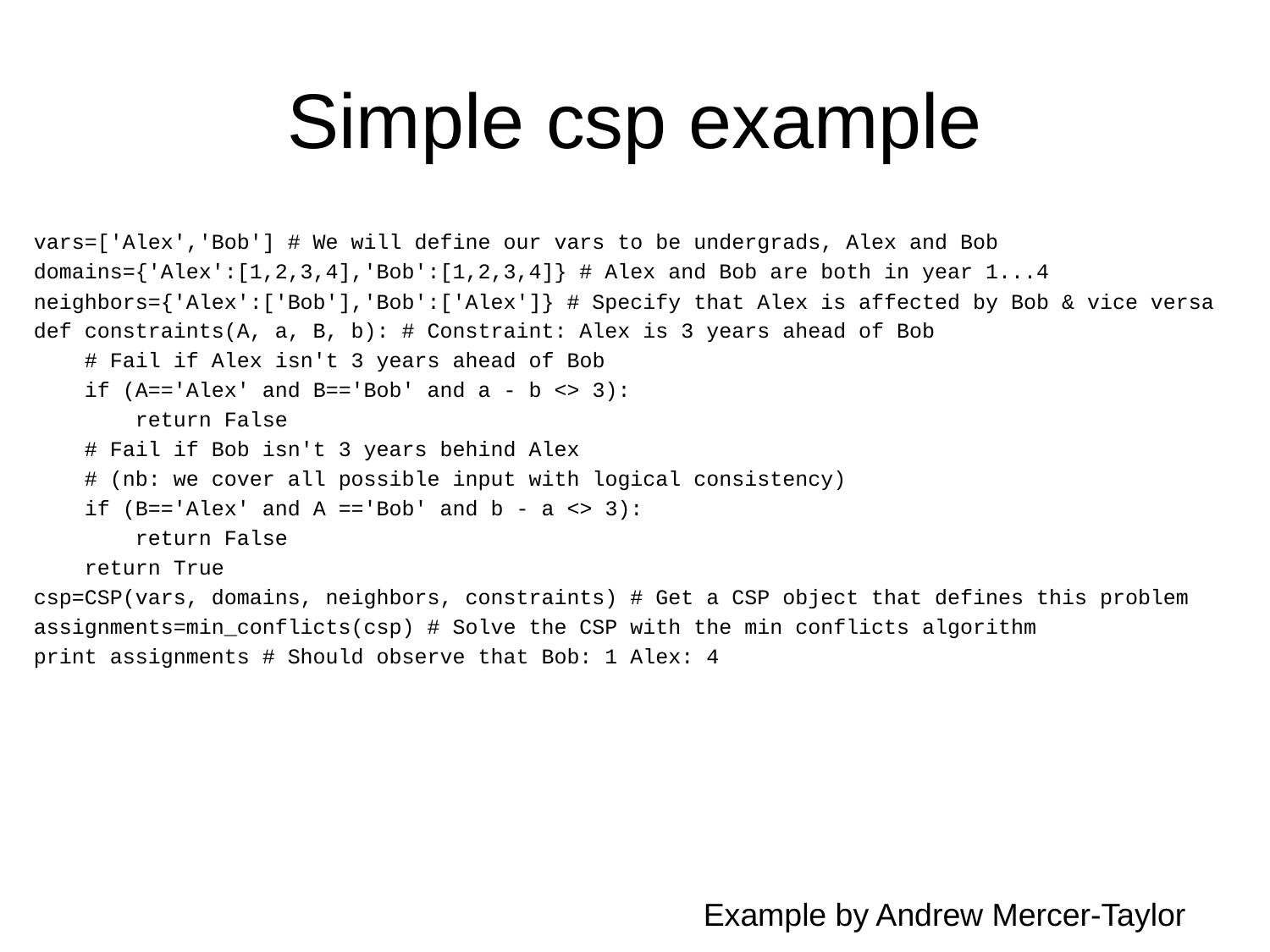

# Simple csp example
vars=['Alex','Bob'] # We will define our vars to be undergrads, Alex and Bob
domains={'Alex':[1,2,3,4],'Bob':[1,2,3,4]} # Alex and Bob are both in year 1...4
neighbors={'Alex':['Bob'],'Bob':['Alex']} # Specify that Alex is affected by Bob & vice versa
def constraints(A, a, B, b): # Constraint: Alex is 3 years ahead of Bob
    # Fail if Alex isn't 3 years ahead of Bob
    if (A=='Alex' and B=='Bob' and a - b <> 3):
        return False
    # Fail if Bob isn't 3 years behind Alex
    # (nb: we cover all possible input with logical consistency)
    if (B=='Alex' and A =='Bob' and b - a <> 3):
        return False
    return True
csp=CSP(vars, domains, neighbors, constraints) # Get a CSP object that defines this problem
assignments=min_conflicts(csp) # Solve the CSP with the min conflicts algorithm
print assignments # Should observe that Bob: 1 Alex: 4
Example by Andrew Mercer-Taylor